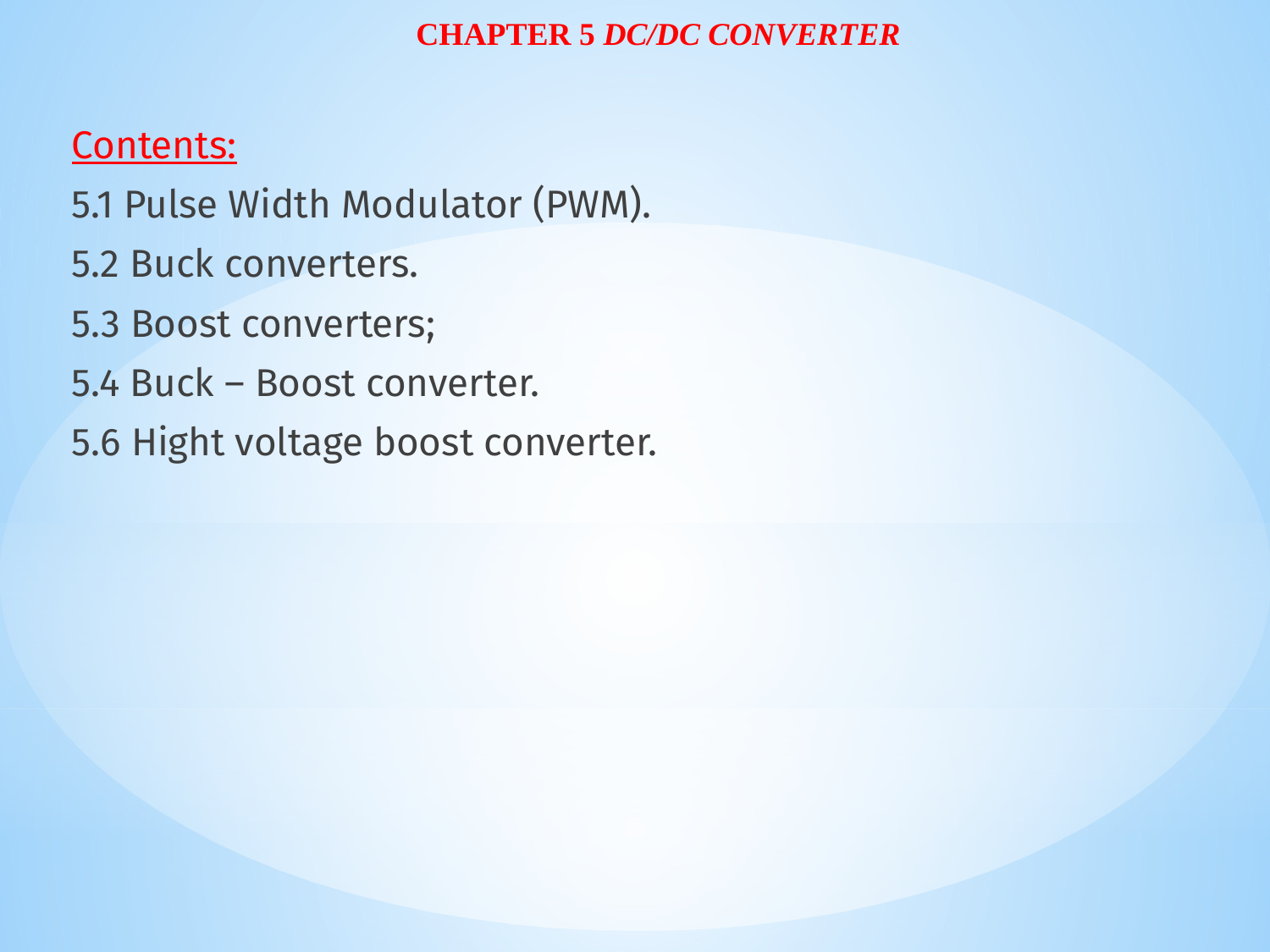

CHAPTER 5 DC/DC CONVERTER
Contents:
5.1 Pulse Width Modulator (PWM).
5.2 Buck converters.
5.3 Boost converters;
5.4 Buck – Boost converter.
5.6 Hight voltage boost converter.